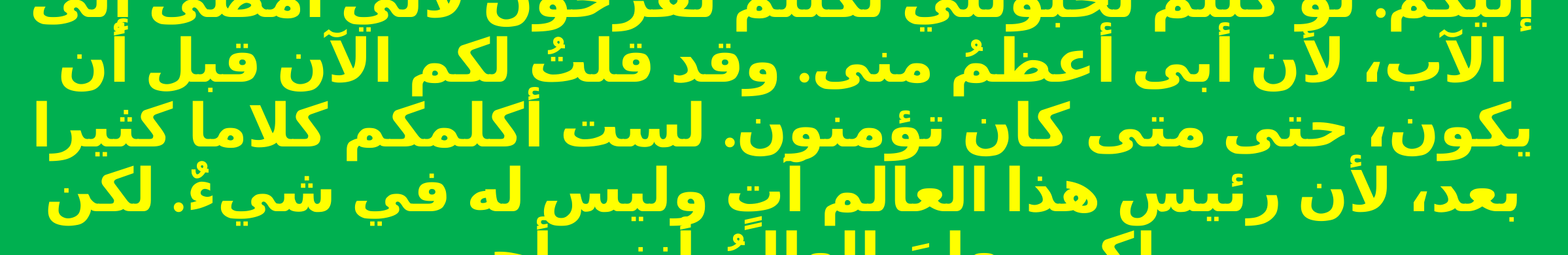

إليكم. لو كنتم تحبونني لكنتم تفرحون لأني أمضى إلى الآب، لأن أبى أعظمُ منى. وقد قلتُ لكم الآن قبل أن يكون، حتى متى كان تؤمنون. لست أكلمكم كلاما كثيرا بعد، لأن رئيس هذا العالم آتٍ وليس له في شيءٌ. لكن لكي يعلمَ العالمُ أنني أحب